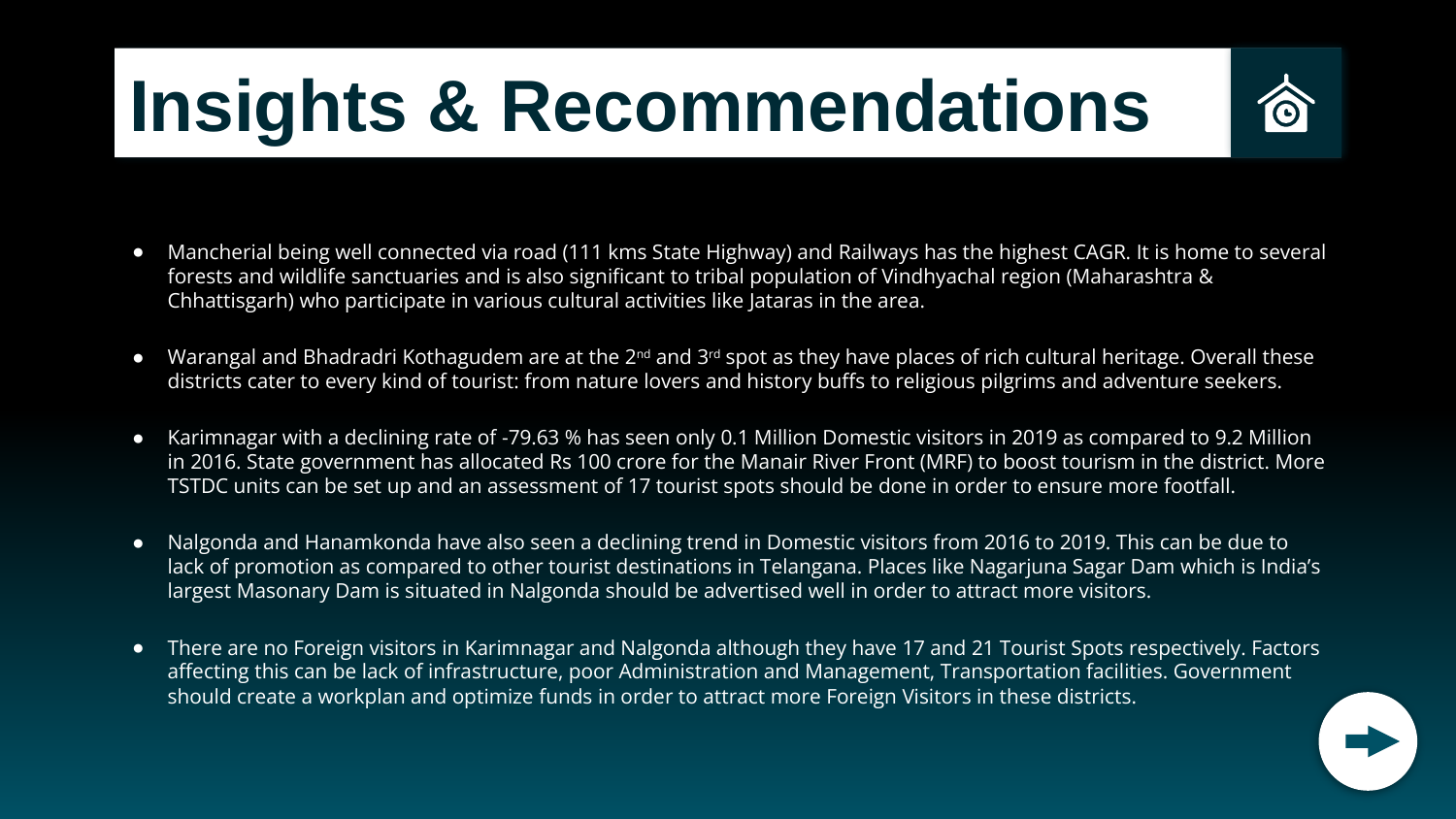

Insights & Recommendations
Mancherial being well connected via road (111 kms State Highway) and Railways has the highest CAGR. It is home to several forests and wildlife sanctuaries and is also significant to tribal population of Vindhyachal region (Maharashtra & Chhattisgarh) who participate in various cultural activities like Jataras in the area.
Warangal and Bhadradri Kothagudem are at the 2nd and 3rd spot as they have places of rich cultural heritage. Overall these districts cater to every kind of tourist: from nature lovers and history buffs to religious pilgrims and adventure seekers.
Karimnagar with a declining rate of -79.63 % has seen only 0.1 Million Domestic visitors in 2019 as compared to 9.2 Million in 2016. State government has allocated Rs 100 crore for the Manair River Front (MRF) to boost tourism in the district. More TSTDC units can be set up and an assessment of 17 tourist spots should be done in order to ensure more footfall.
Nalgonda and Hanamkonda have also seen a declining trend in Domestic visitors from 2016 to 2019. This can be due to lack of promotion as compared to other tourist destinations in Telangana. Places like Nagarjuna Sagar Dam which is India’s largest Masonary Dam is situated in Nalgonda should be advertised well in order to attract more visitors.
There are no Foreign visitors in Karimnagar and Nalgonda although they have 17 and 21 Tourist Spots respectively. Factors affecting this can be lack of infrastructure, poor Administration and Management, Transportation facilities. Government should create a workplan and optimize funds in order to attract more Foreign Visitors in these districts.